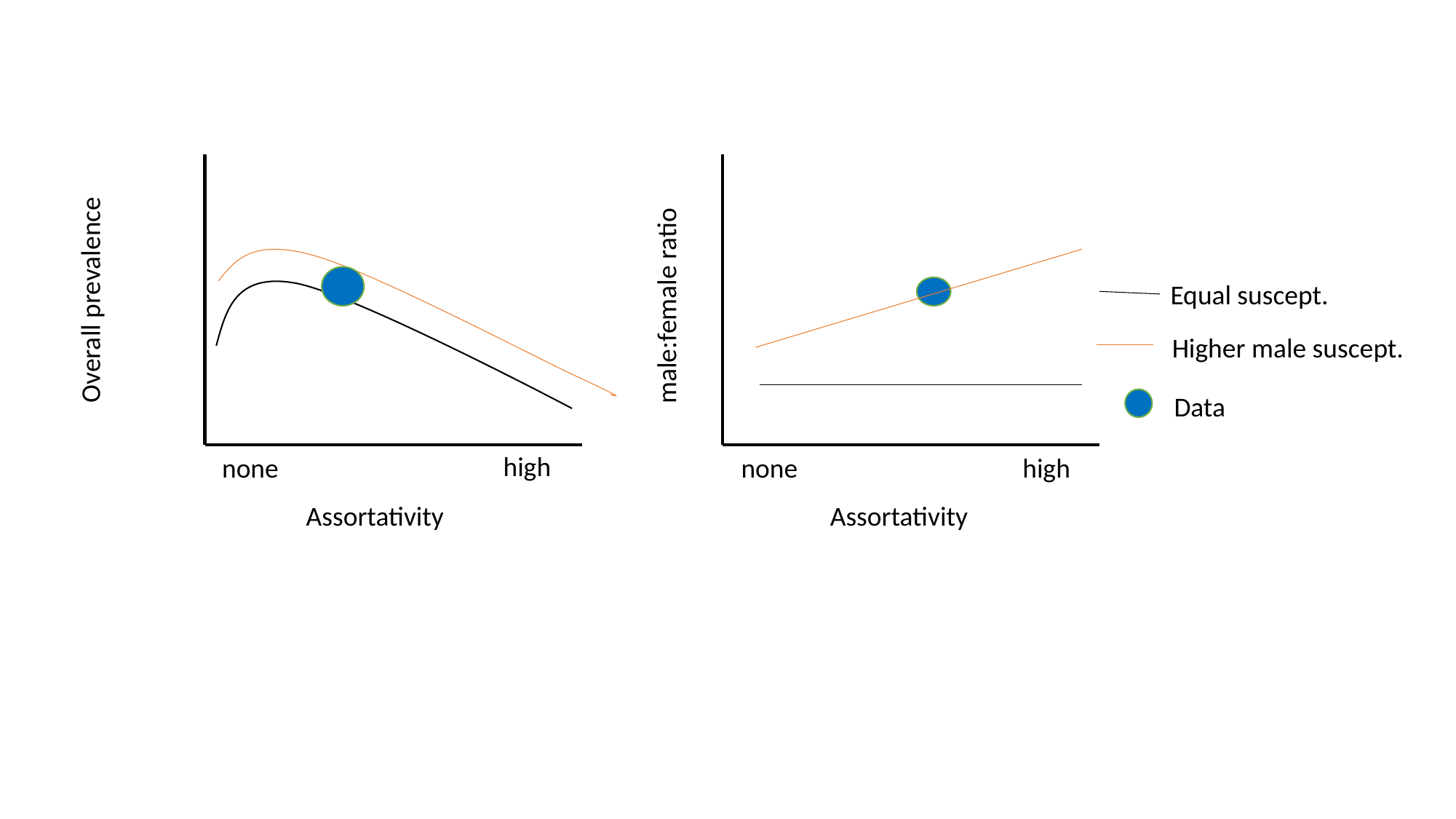

Equal suscept.
Higher male suscept.

Overall prevalence

male:female ratio
Data

high
none
high
none
Assortativity
Assortativity